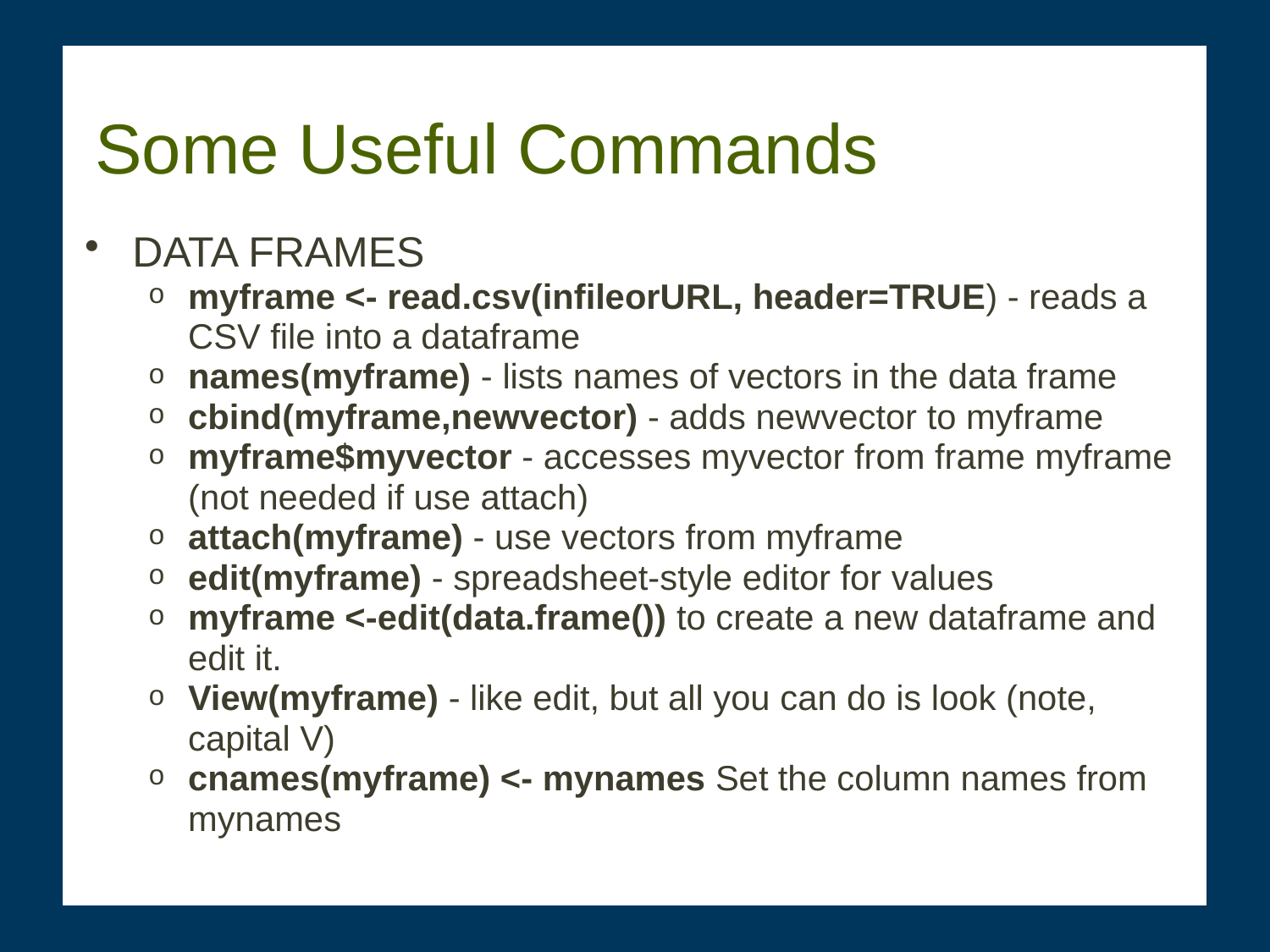

Some Useful Commands
DATA FRAMES
myframe <- read.csv(infileorURL, header=TRUE) - reads a CSV file into a dataframe
names(myframe) - lists names of vectors in the data frame
cbind(myframe,newvector) - adds newvector to myframe
myframe$myvector - accesses myvector from frame myframe (not needed if use attach)
attach(myframe) - use vectors from myframe
edit(myframe) - spreadsheet-style editor for values
myframe <-edit(data.frame()) to create a new dataframe and edit it.
View(myframe) - like edit, but all you can do is look (note, capital V)
cnames(myframe) <- mynames Set the column names from mynames